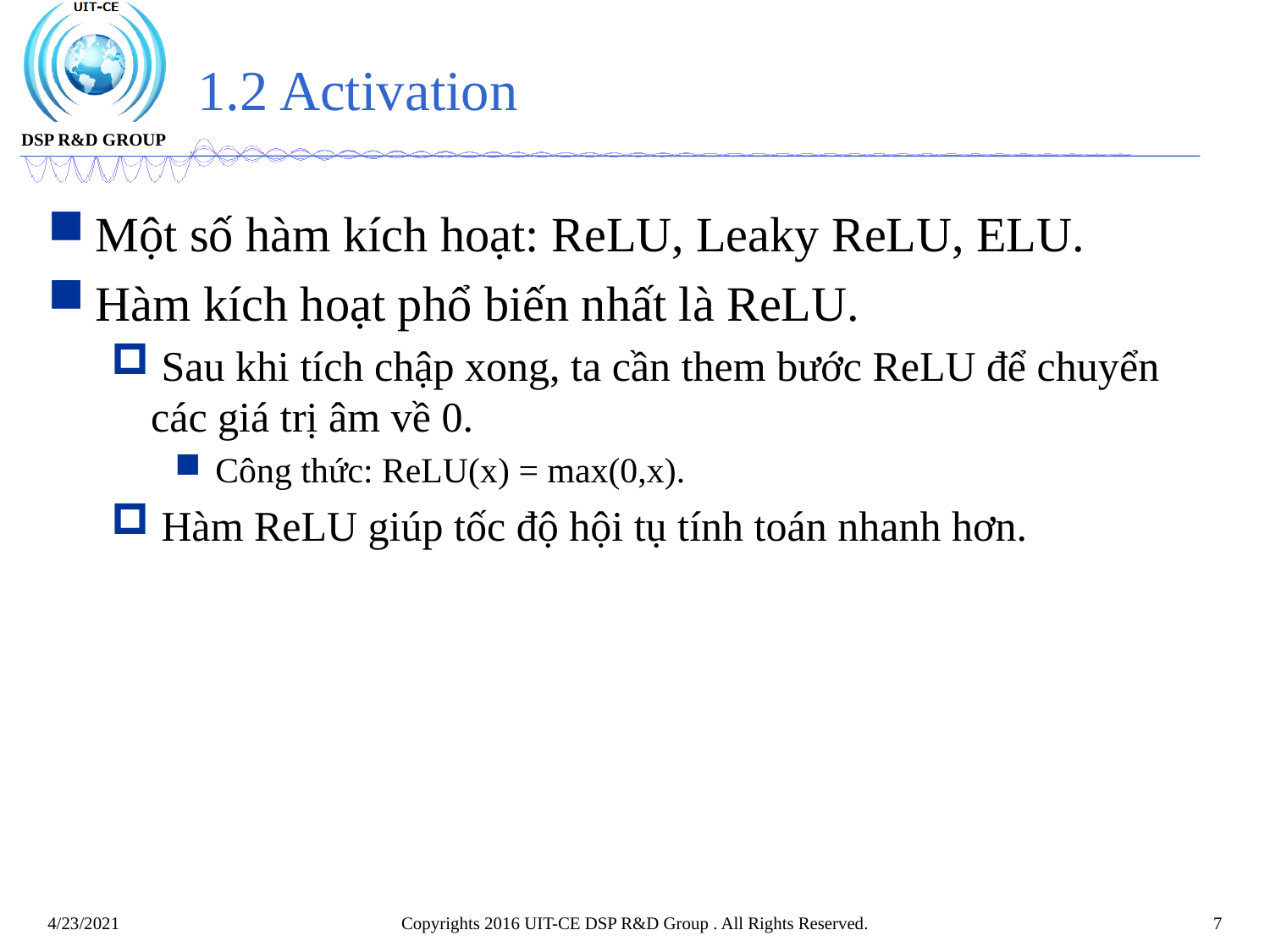

# 1.2 Activation
Một số hàm kích hoạt: ReLU, Leaky ReLU, ELU.
Hàm kích hoạt phổ biến nhất là ReLU.
 Sau khi tích chập xong, ta cần them bước ReLU để chuyển các giá trị âm về 0.
 Công thức: ReLU(x) = max(0,x).
 Hàm ReLU giúp tốc độ hội tụ tính toán nhanh hơn.
Copyrights 2016 UIT-CE DSP R&D Group . All Rights Reserved.
7
4/23/2021